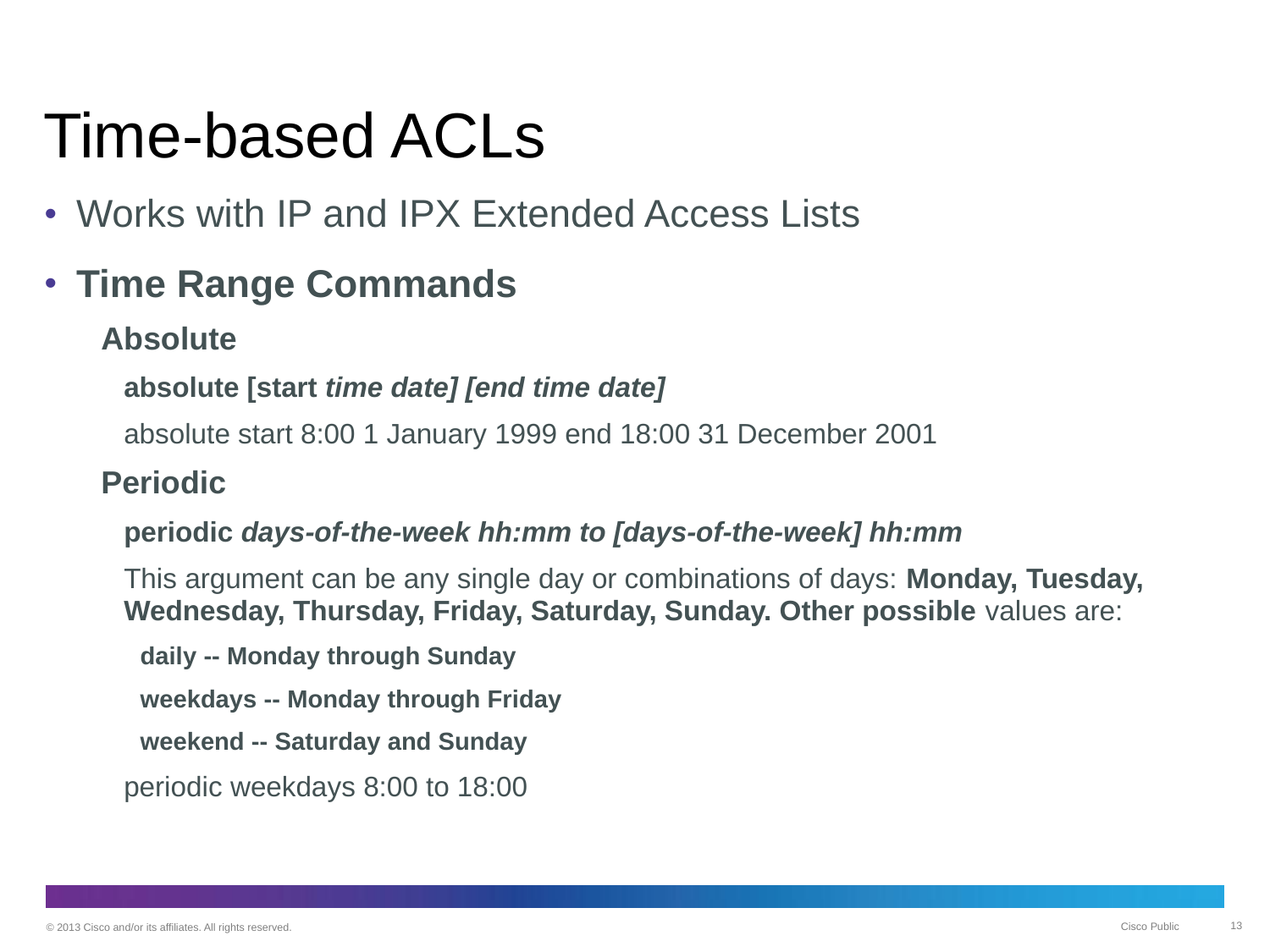

13
# Time-based ACLs
Works with IP and IPX Extended Access Lists
Time Range Commands
Absolute
absolute [start time date] [end time date]
absolute start 8:00 1 January 1999 end 18:00 31 December 2001
Periodic
periodic days-of-the-week hh:mm to [days-of-the-week] hh:mm
This argument can be any single day or combinations of days: Monday, Tuesday, Wednesday, Thursday, Friday, Saturday, Sunday. Other possible values are:
daily -- Monday through Sunday
weekdays -- Monday through Friday
weekend -- Saturday and Sunday
periodic weekdays 8:00 to 18:00